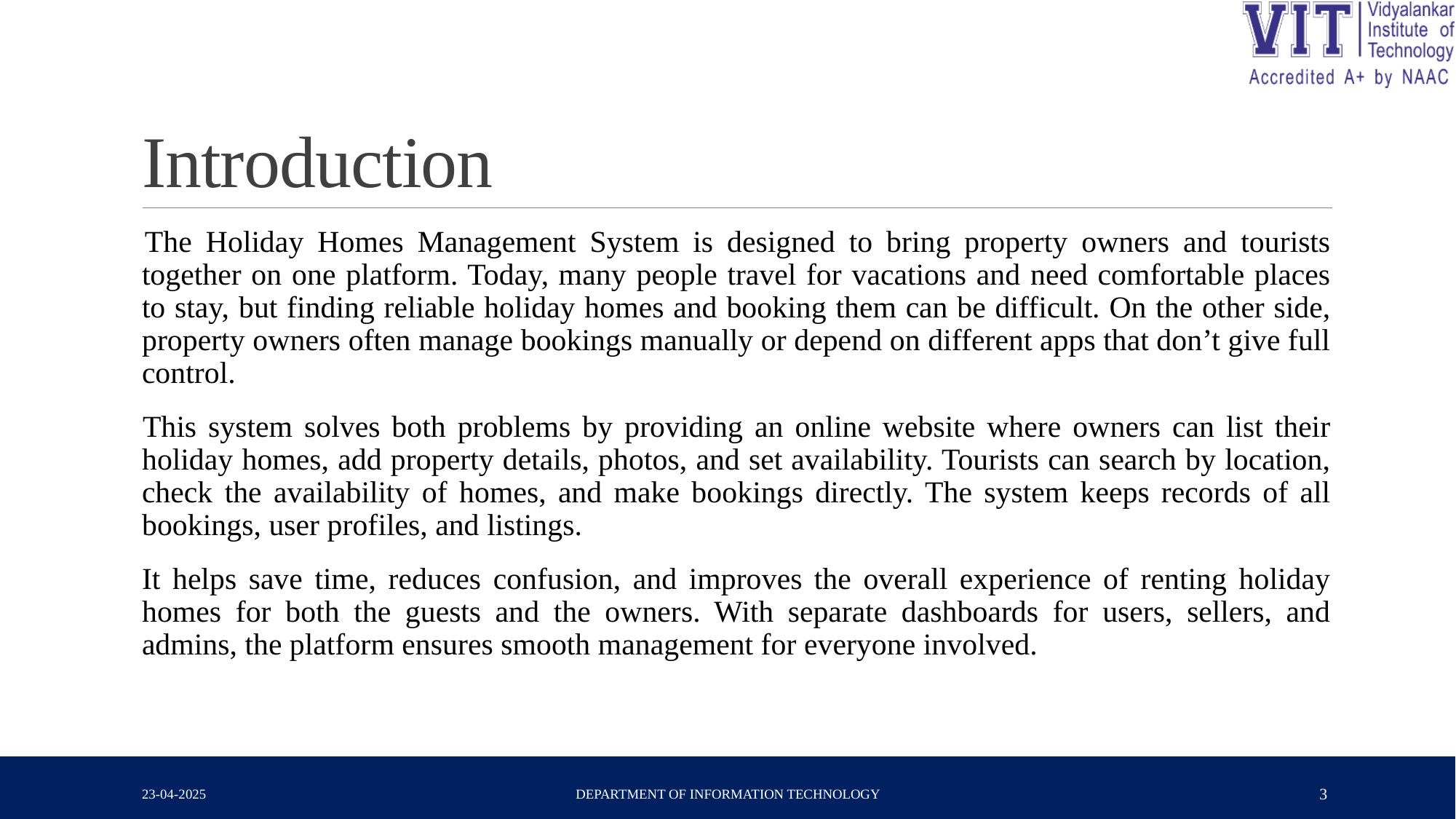

# Introduction
 The Holiday Homes Management System is designed to bring property owners and tourists together on one platform. Today, many people travel for vacations and need comfortable places to stay, but finding reliable holiday homes and booking them can be difficult. On the other side, property owners often manage bookings manually or depend on different apps that don’t give full control.
 This system solves both problems by providing an online website where owners can list their holiday homes, add property details, photos, and set availability. Tourists can search by location, check the availability of homes, and make bookings directly. The system keeps records of all bookings, user profiles, and listings.
It helps save time, reduces confusion, and improves the overall experience of renting holiday homes for both the guests and the owners. With separate dashboards for users, sellers, and admins, the platform ensures smooth management for everyone involved.

23-04-2025
Department of Information Technology
3